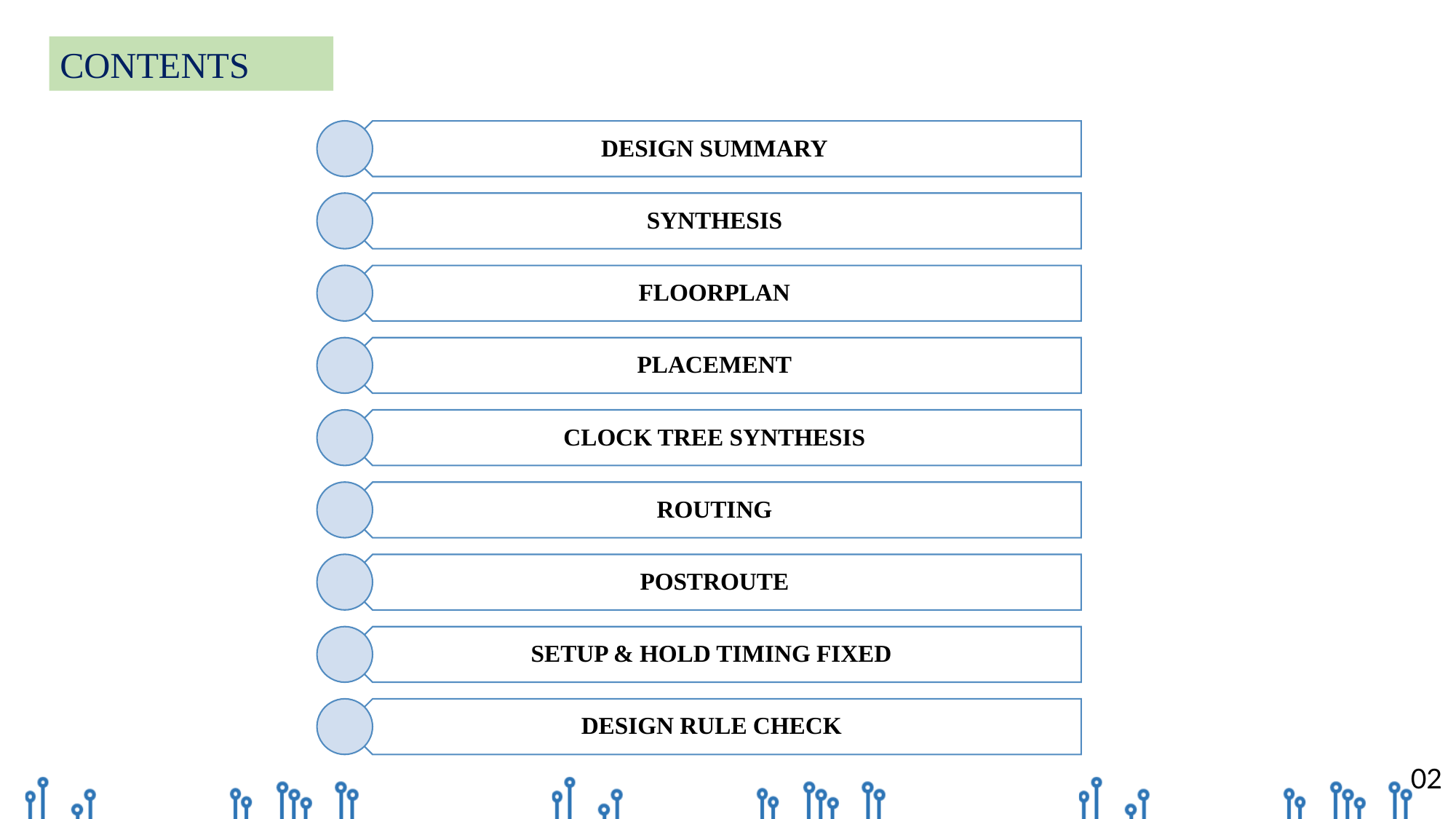

CONTENTS
DESIGN SUMMARY
SYNTHESIS
FLOORPLAN
PLACEMENT
CLOCK TREE SYNTHESIS
ROUTING
POSTROUTE
SETUP & HOLD TIMING FIXED
DESIGN RULE CHECK
02